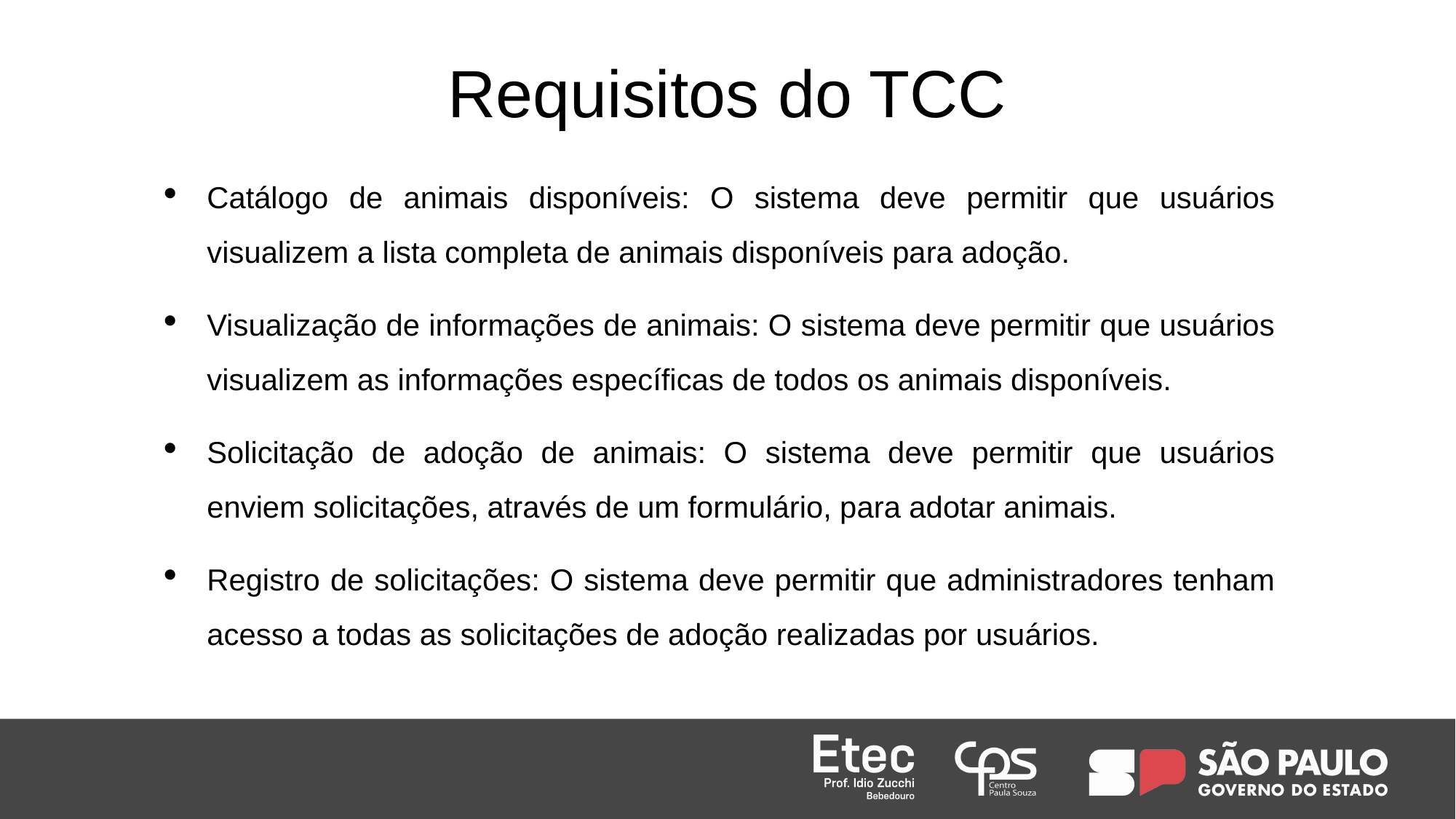

# Requisitos do TCC
Catálogo de animais disponíveis: O sistema deve permitir que usuários visualizem a lista completa de animais disponíveis para adoção.
Visualização de informações de animais: O sistema deve permitir que usuários visualizem as informações específicas de todos os animais disponíveis.
Solicitação de adoção de animais: O sistema deve permitir que usuários enviem solicitações, através de um formulário, para adotar animais.
Registro de solicitações: O sistema deve permitir que administradores tenham acesso a todas as solicitações de adoção realizadas por usuários.